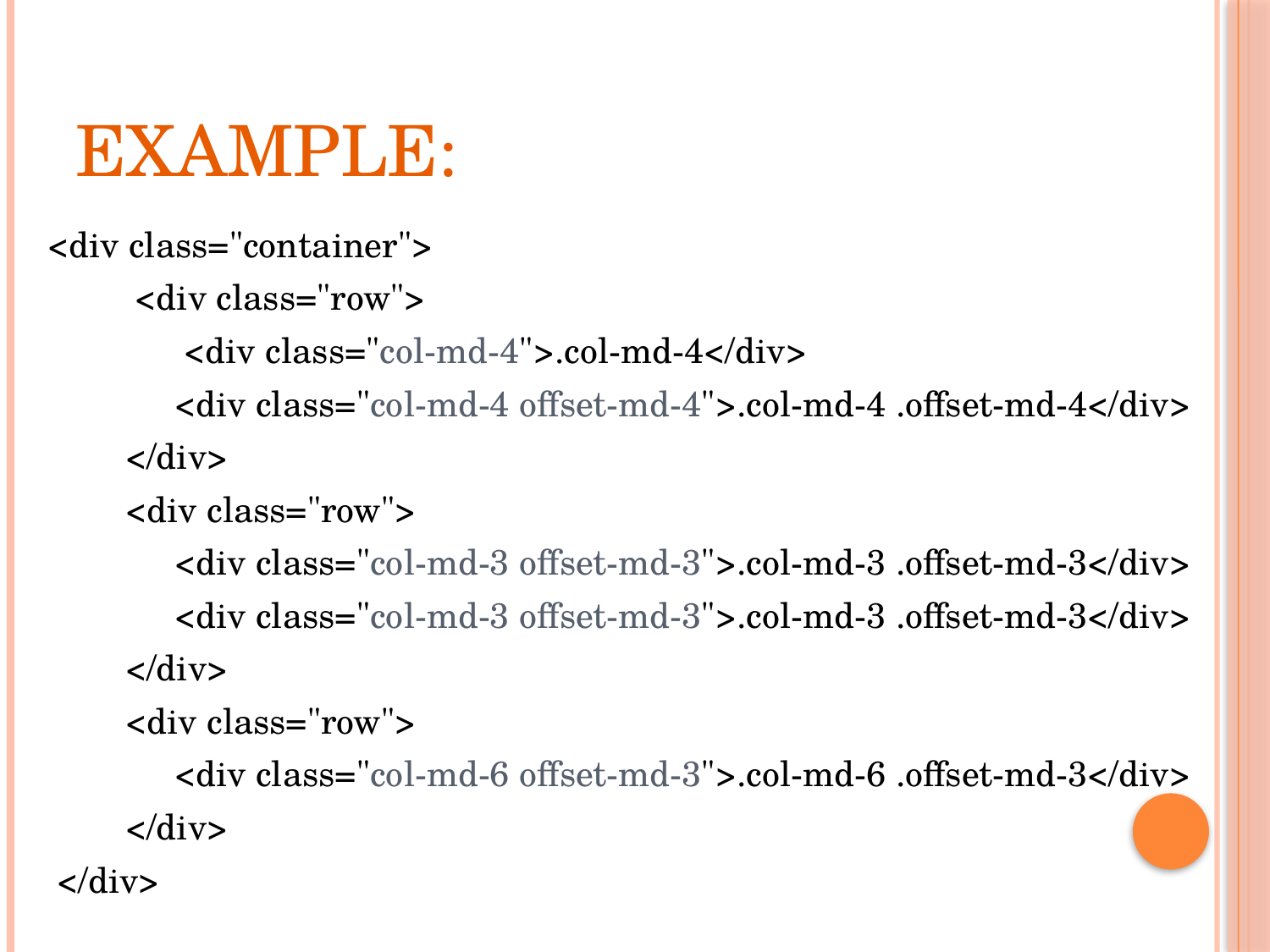

# Example:
<div class="container">
         <div class="row">
	 <div class="col-md-4">.col-md-4</div>
	<div class="col-md-4 offset-md-4">.col-md-4 .offset-md-4</div>
        </div>
        <div class="row">
	<div class="col-md-3 offset-md-3">.col-md-3 .offset-md-3</div>
	<div class="col-md-3 offset-md-3">.col-md-3 .offset-md-3</div>
        </div>
        <div class="row">
	<div class="col-md-6 offset-md-3">.col-md-6 .offset-md-3</div>
        </div>
 </div>